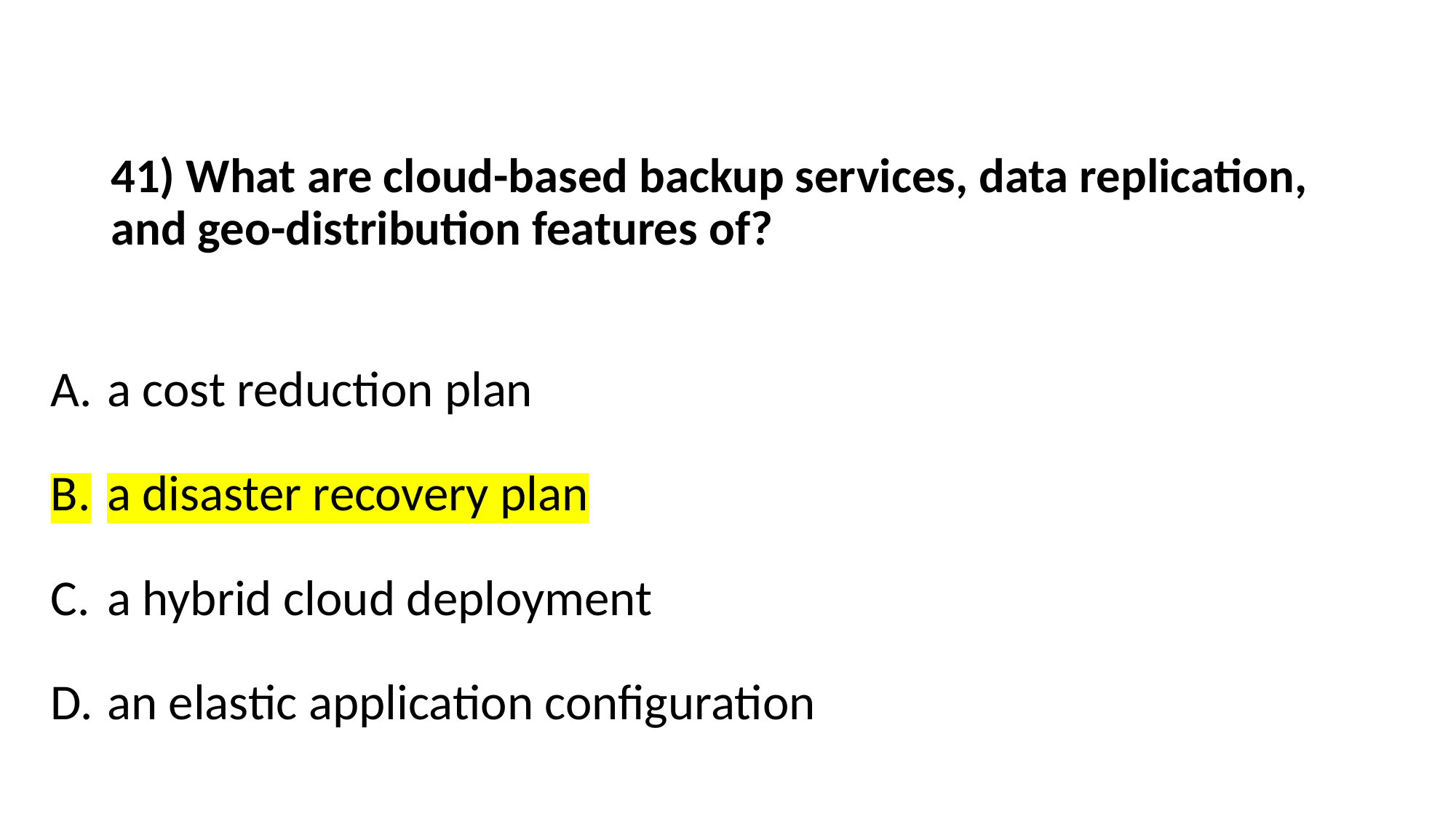

# 41) What are cloud-based backup services, data replication, and geo-distribution features of?
a cost reduction plan
a disaster recovery plan
a hybrid cloud deployment
an elastic application configuration